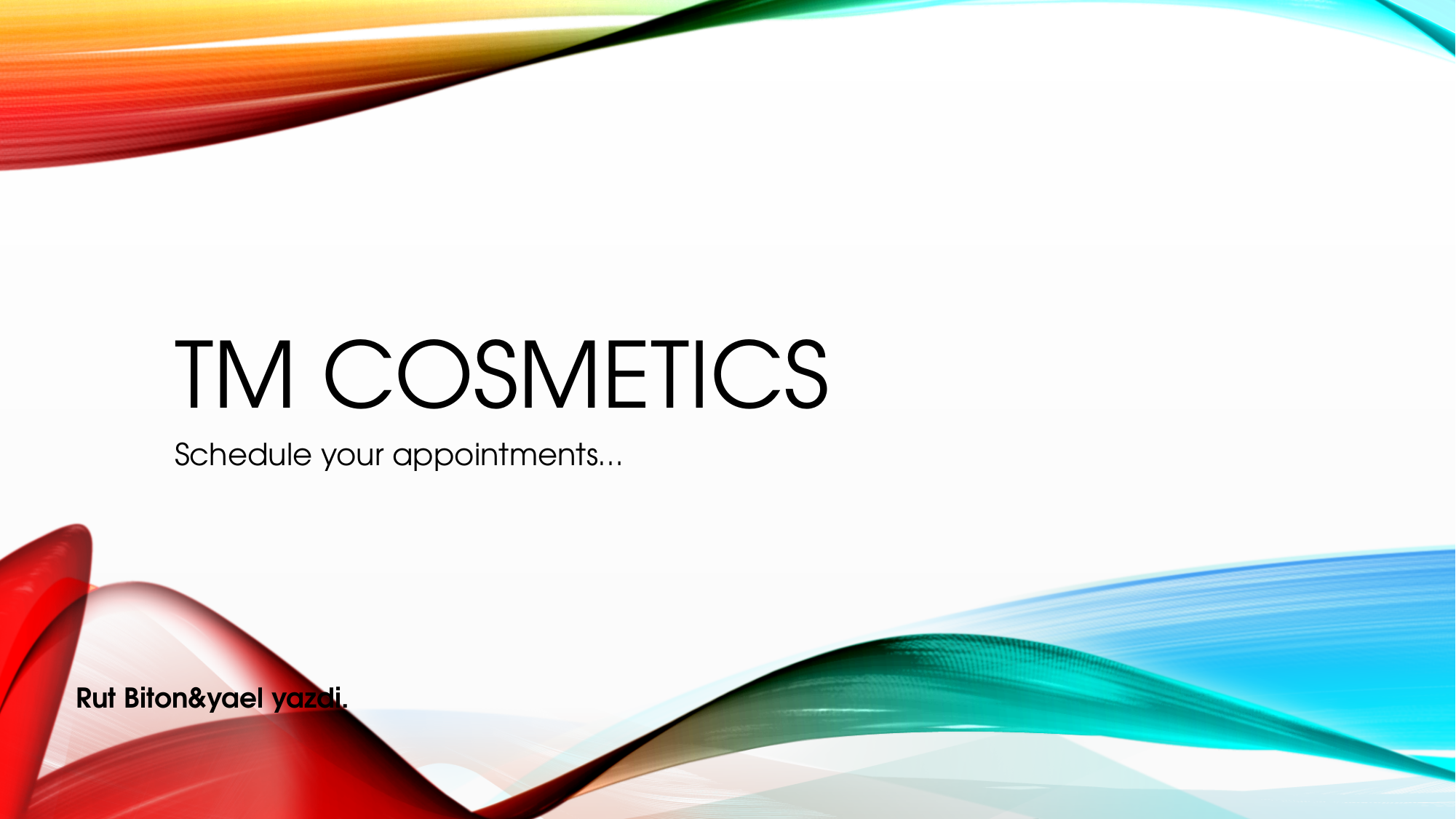

# tm Cosmetics
Schedule your appointments…
Rut Biton&yael yazdi.